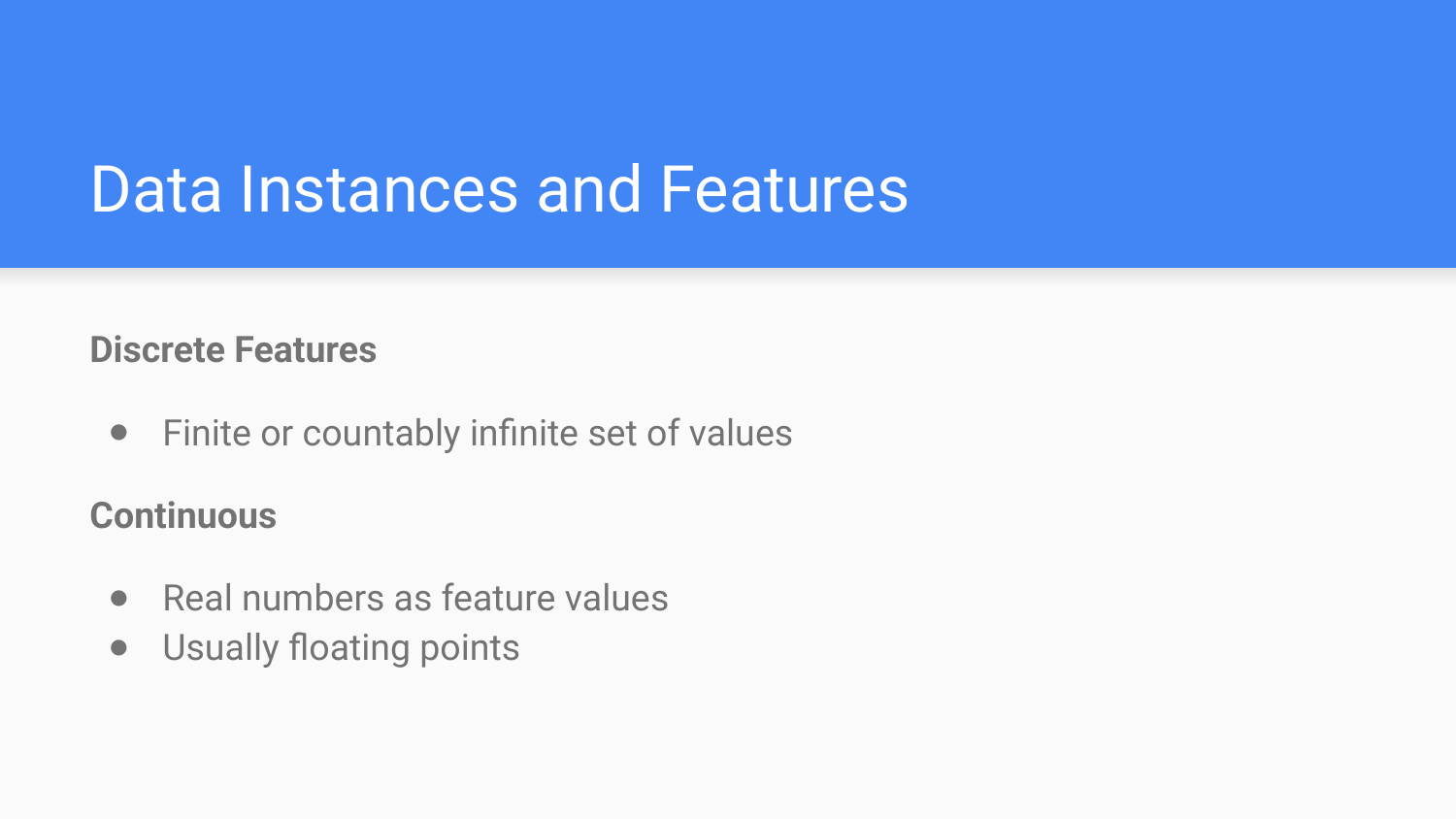

# Data Instances and Features
Discrete Features
Finite or countably infinite set of values
Continuous
Real numbers as feature values
Usually floating points